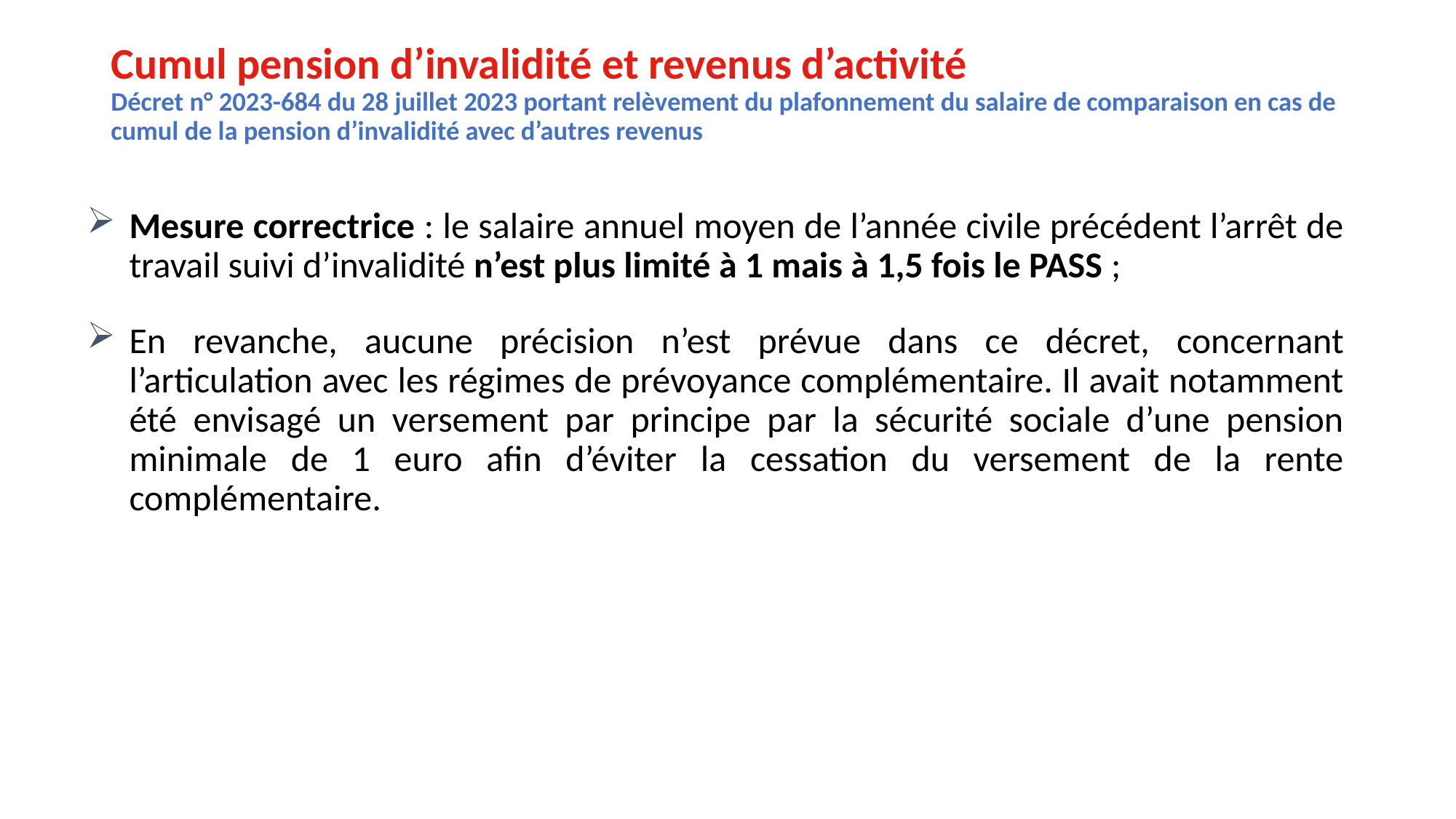

# Cumul pension d’invalidité et revenus d’activité Décret n° 2023-684 du 28 juillet 2023 portant relèvement du plafonnement du salaire de comparaison en cas de cumul de la pension d’invalidité avec d’autres revenus
Mesure correctrice : le salaire annuel moyen de l’année civile précédent l’arrêt de travail suivi d’invalidité n’est plus limité à 1 mais à 1,5 fois le PASS ;
En revanche, aucune précision n’est prévue dans ce décret, concernant l’articulation avec les régimes de prévoyance complémentaire. Il avait notamment été envisagé un versement par principe par la sécurité sociale d’une pension minimale de 1 euro afin d’éviter la cessation du versement de la rente complémentaire.

3